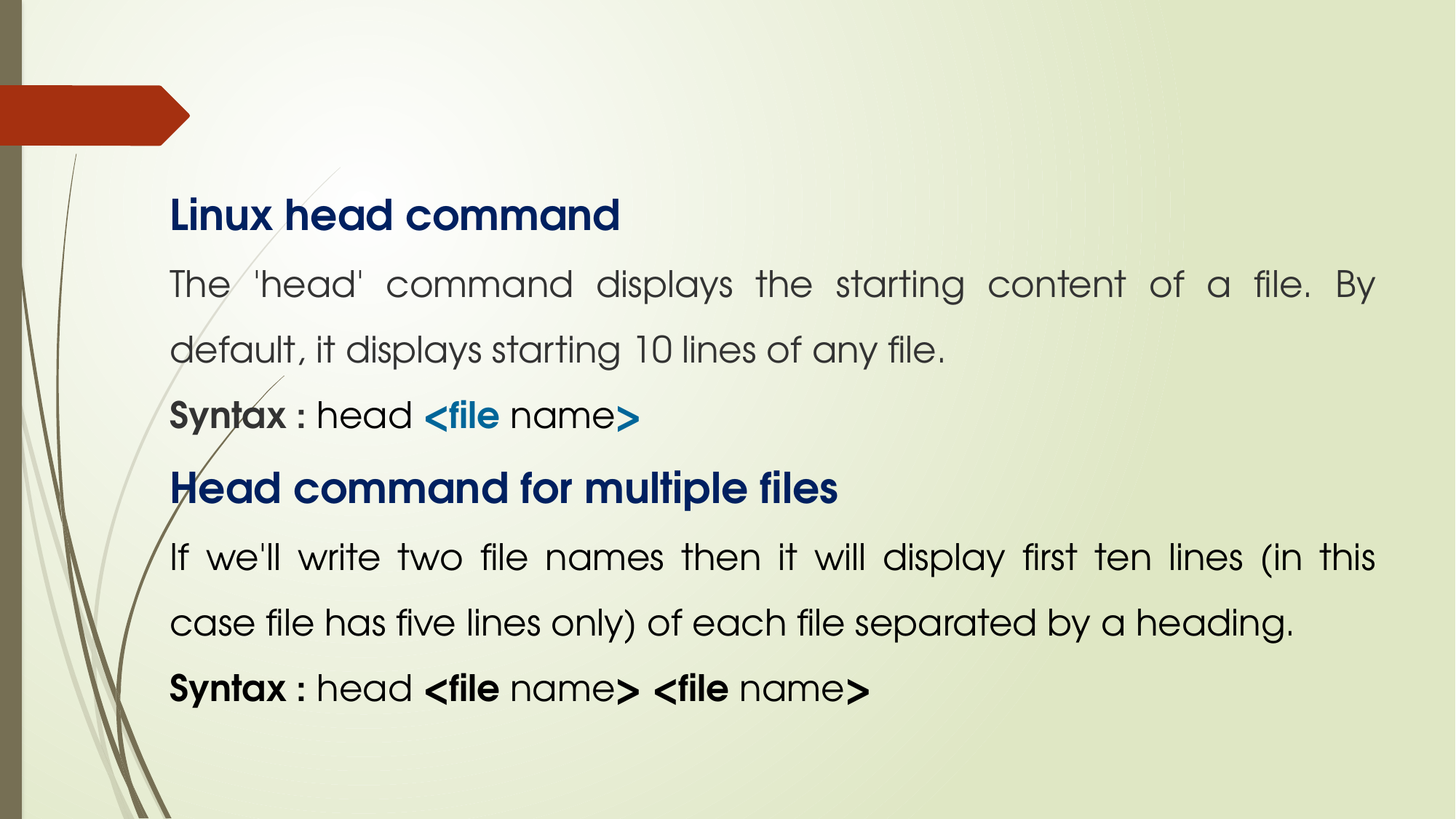

Linux head command
The 'head' command displays the starting content of a file. By default, it displays starting 10 lines of any file.
Syntax : head <file name>
Head command for multiple files
If we'll write two file names then it will display first ten lines (in this case file has five lines only) of each file separated by a heading.
Syntax : head <file name> <file name>